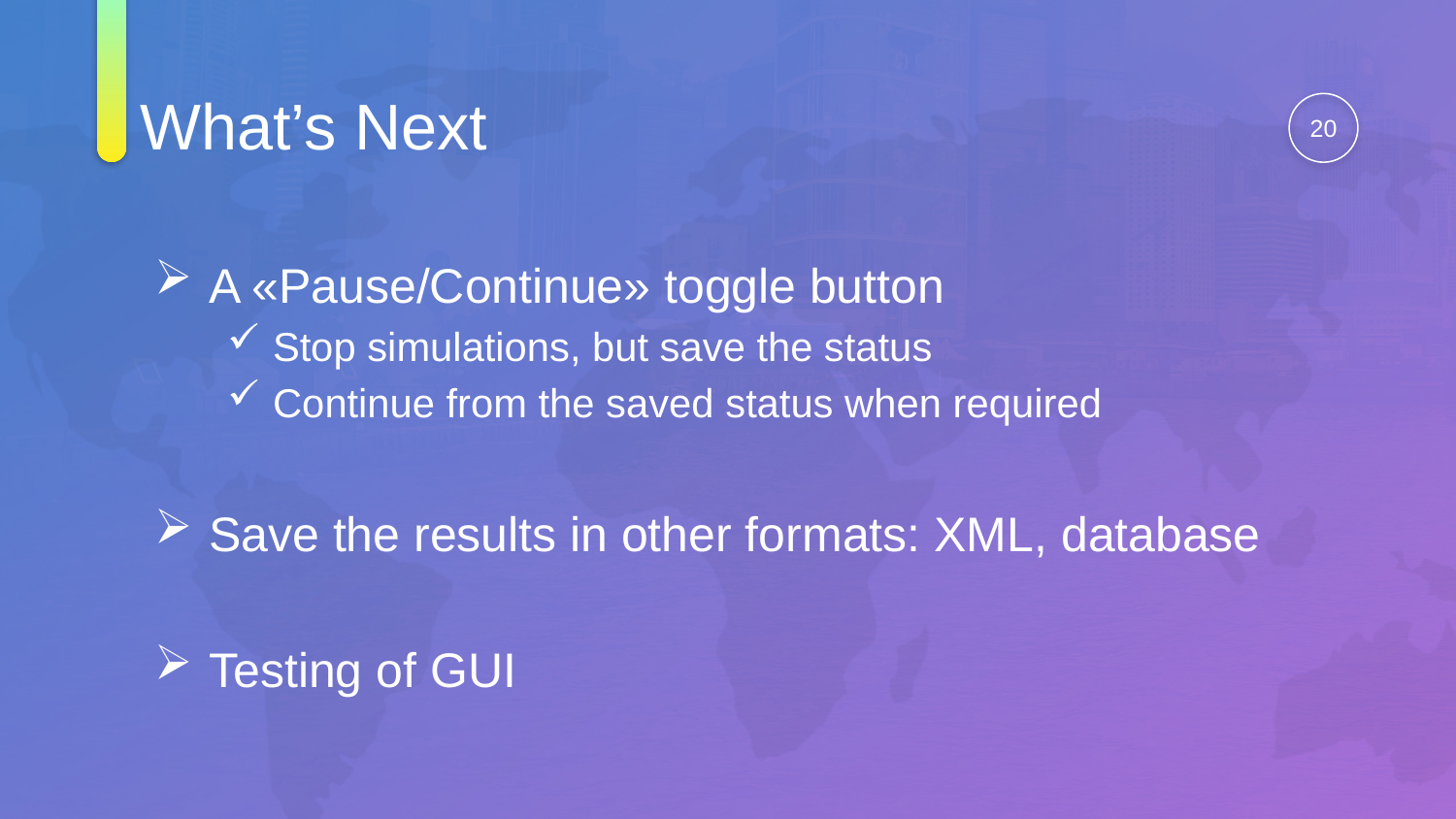

What’s Next
20
A «Pause/Continue» toggle button
Stop simulations, but save the status
Continue from the saved status when required

Save the results in other formats: XML, database

Testing of GUI